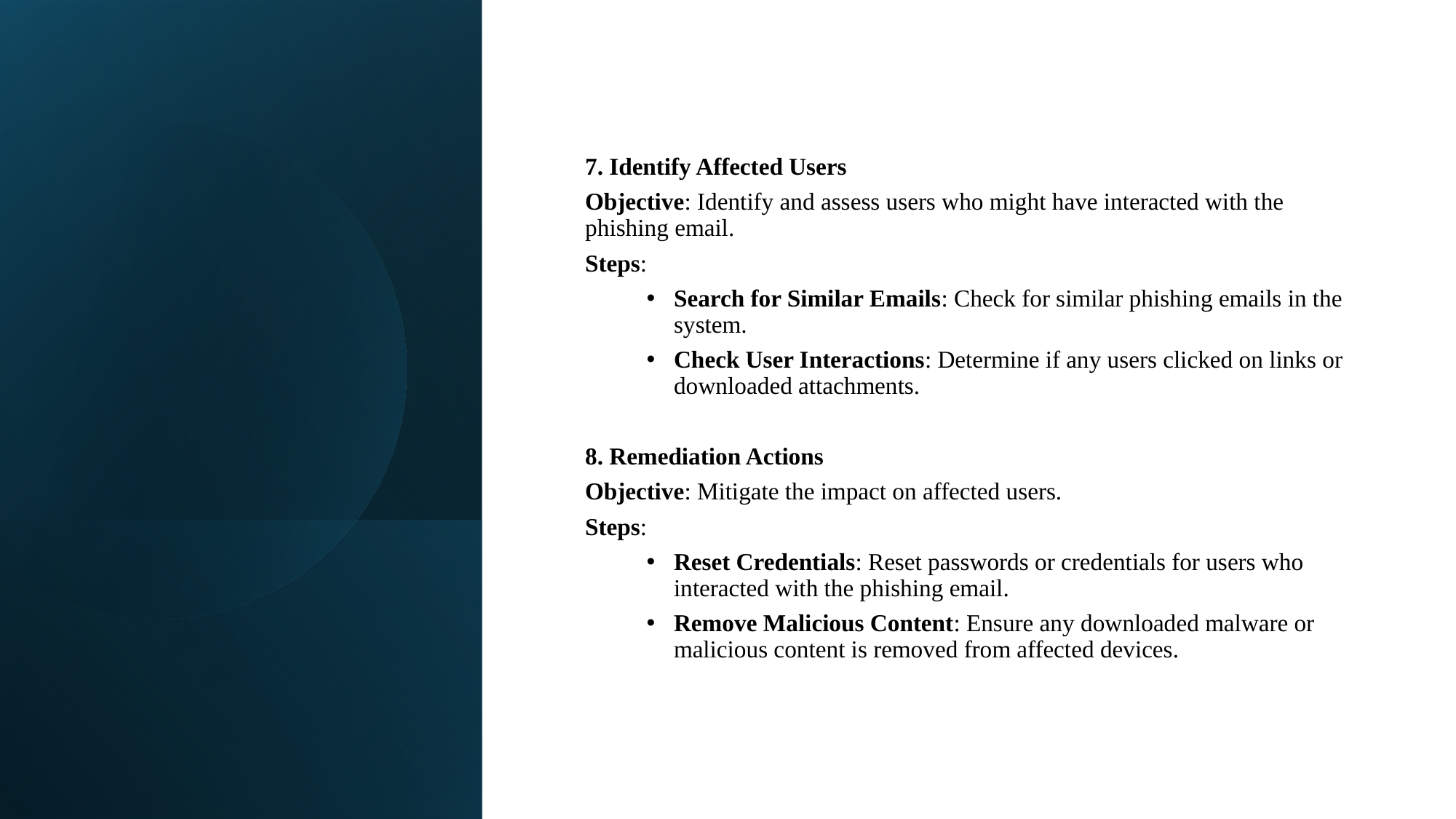

7. Identify Affected Users
Objective: Identify and assess users who might have interacted with the phishing email.
Steps:
Search for Similar Emails: Check for similar phishing emails in the system.
Check User Interactions: Determine if any users clicked on links or downloaded attachments.

8. Remediation Actions
Objective: Mitigate the impact on affected users.
Steps:
Reset Credentials: Reset passwords or credentials for users who interacted with the phishing email.
Remove Malicious Content: Ensure any downloaded malware or malicious content is removed from affected devices.